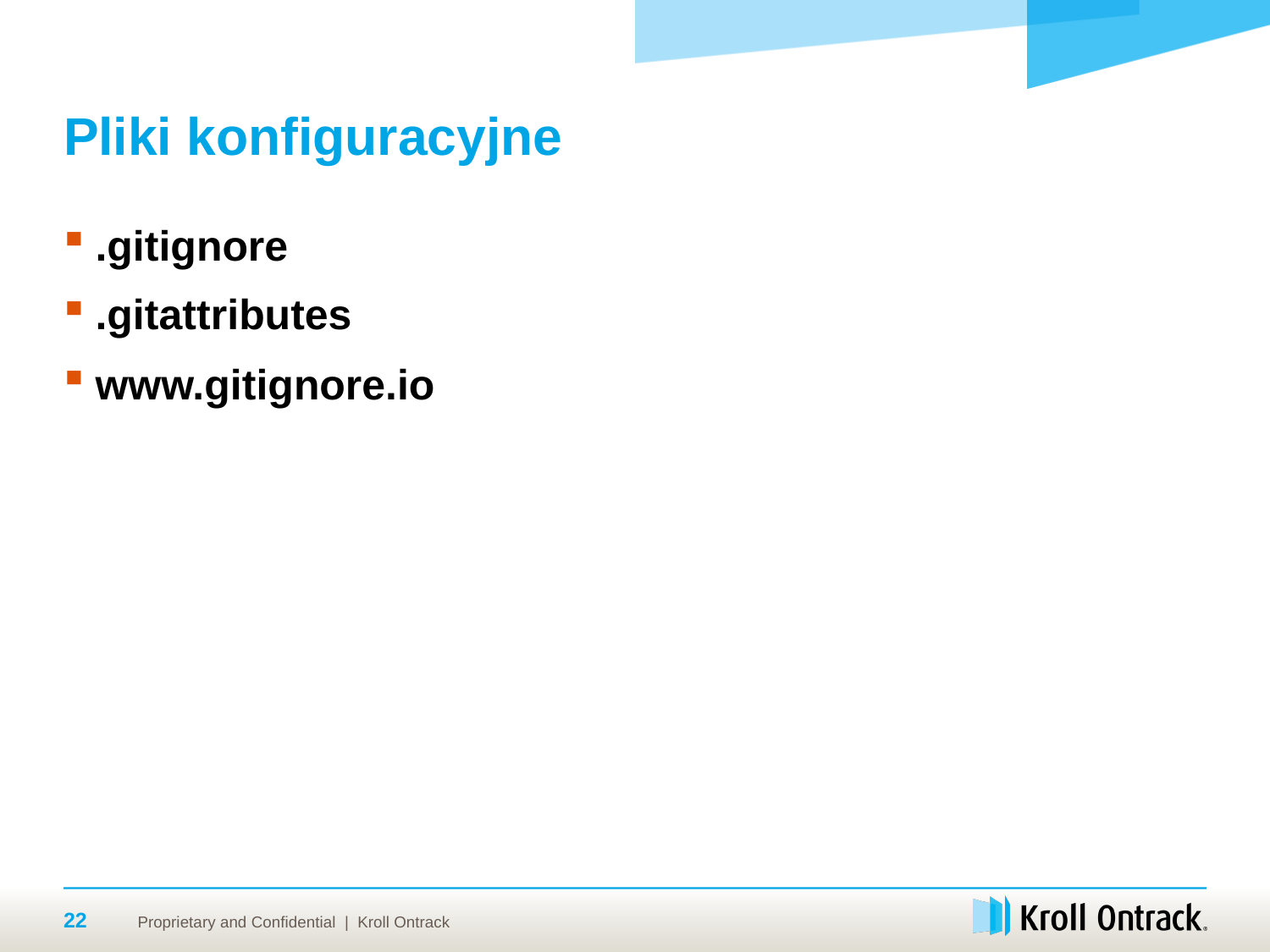

# Pliki konfiguracyjne
.gitignore
.gitattributes
www.gitignore.io

22